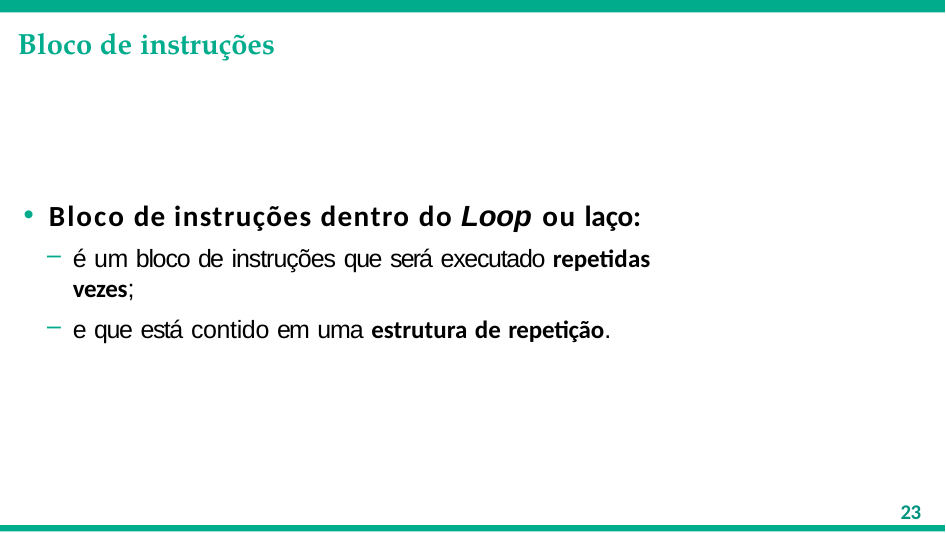

# Bloco de instruções
Bloco de instruções dentro do Loop ou laço:
é um bloco de instruções que será executado repetidas vezes;
e que está contido em uma estrutura de repetição.
23